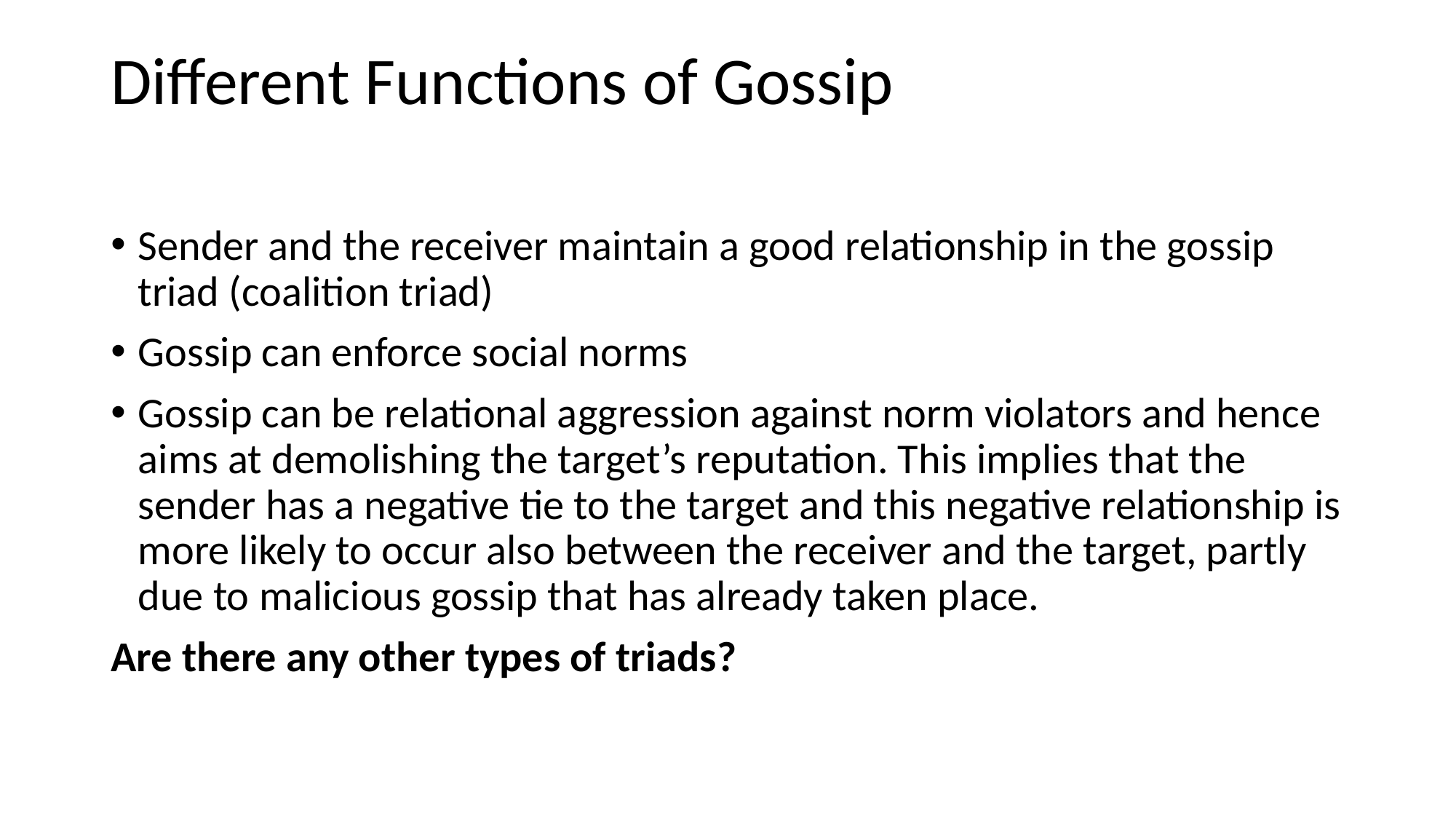

# Different Functions of Gossip
Sender and the receiver maintain a good relationship in the gossip triad (coalition triad)
Gossip can enforce social norms
Gossip can be relational aggression against norm violators and hence aims at demolishing the target’s reputation. This implies that the sender has a negative tie to the target and this negative relationship is more likely to occur also between the receiver and the target, partly due to malicious gossip that has already taken place.
Are there any other types of triads?